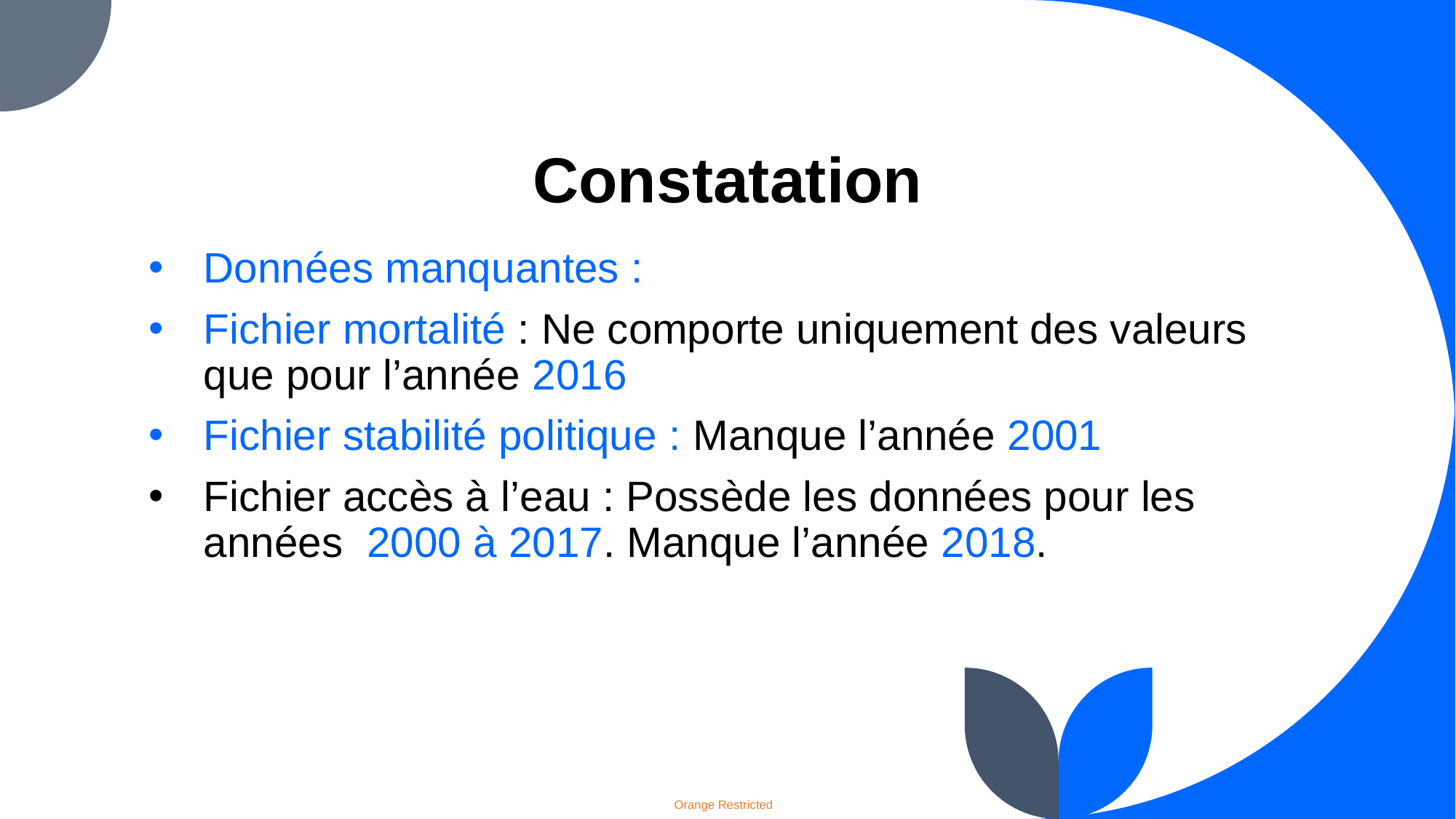

# Constatation
Données manquantes :
Fichier mortalité : Ne comporte uniquement des valeurs que pour l’année 2016
Fichier stabilité politique : Manque l’année 2001
Fichier accès à l’eau : Possède les données pour les années  2000 à 2017. Manque l’année 2018.